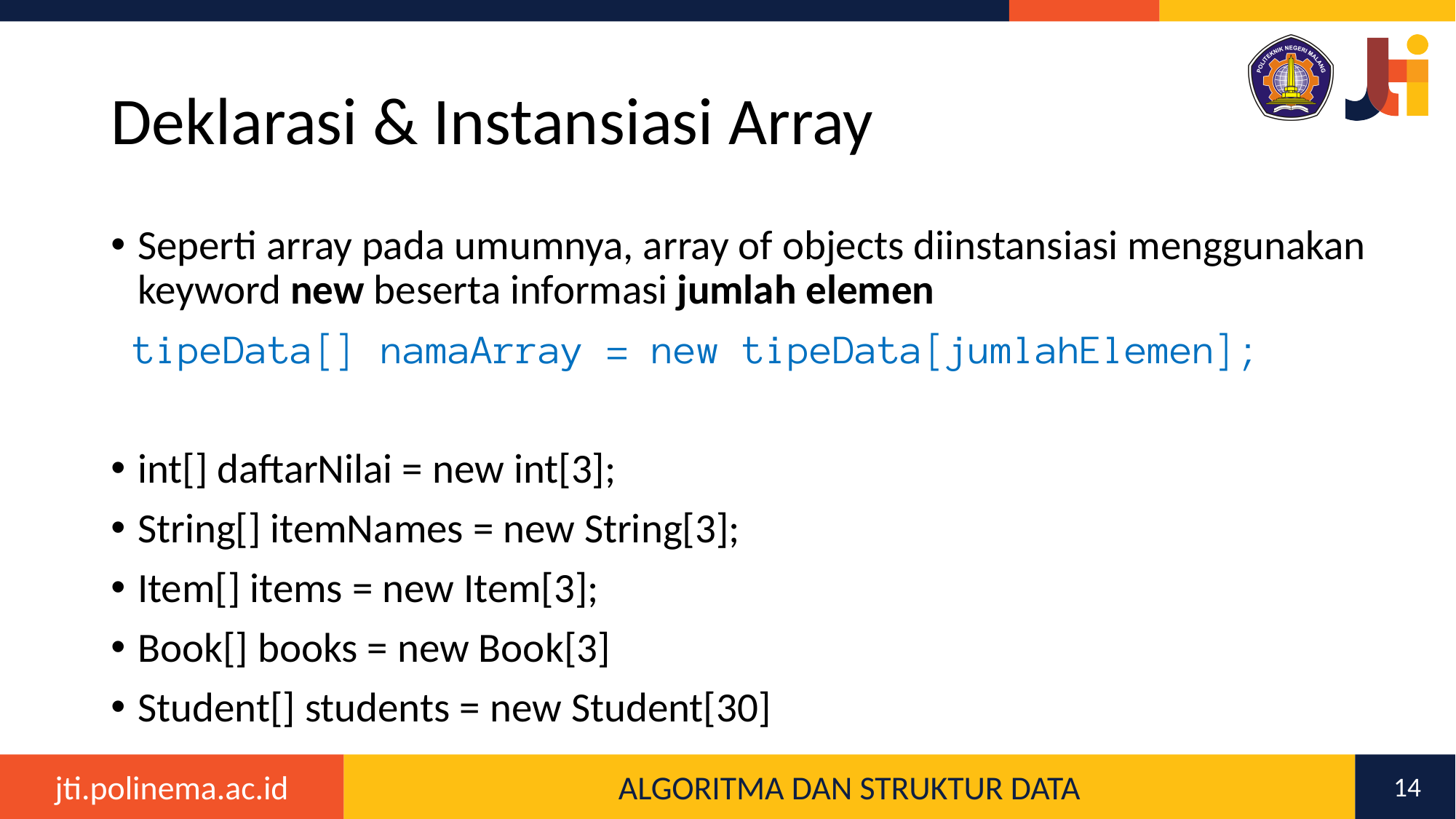

# Deklarasi & Instansiasi Array
Seperti array pada umumnya, array of objects diinstansiasi menggunakan keyword new beserta informasi jumlah elemen
 tipeData[] namaArray = new tipeData[jumlahElemen];

int[] daftarNilai = new int[3];
String[] itemNames = new String[3];
Item[] items = new Item[3];
Book[] books = new Book[3]
Student[] students = new Student[30]
14